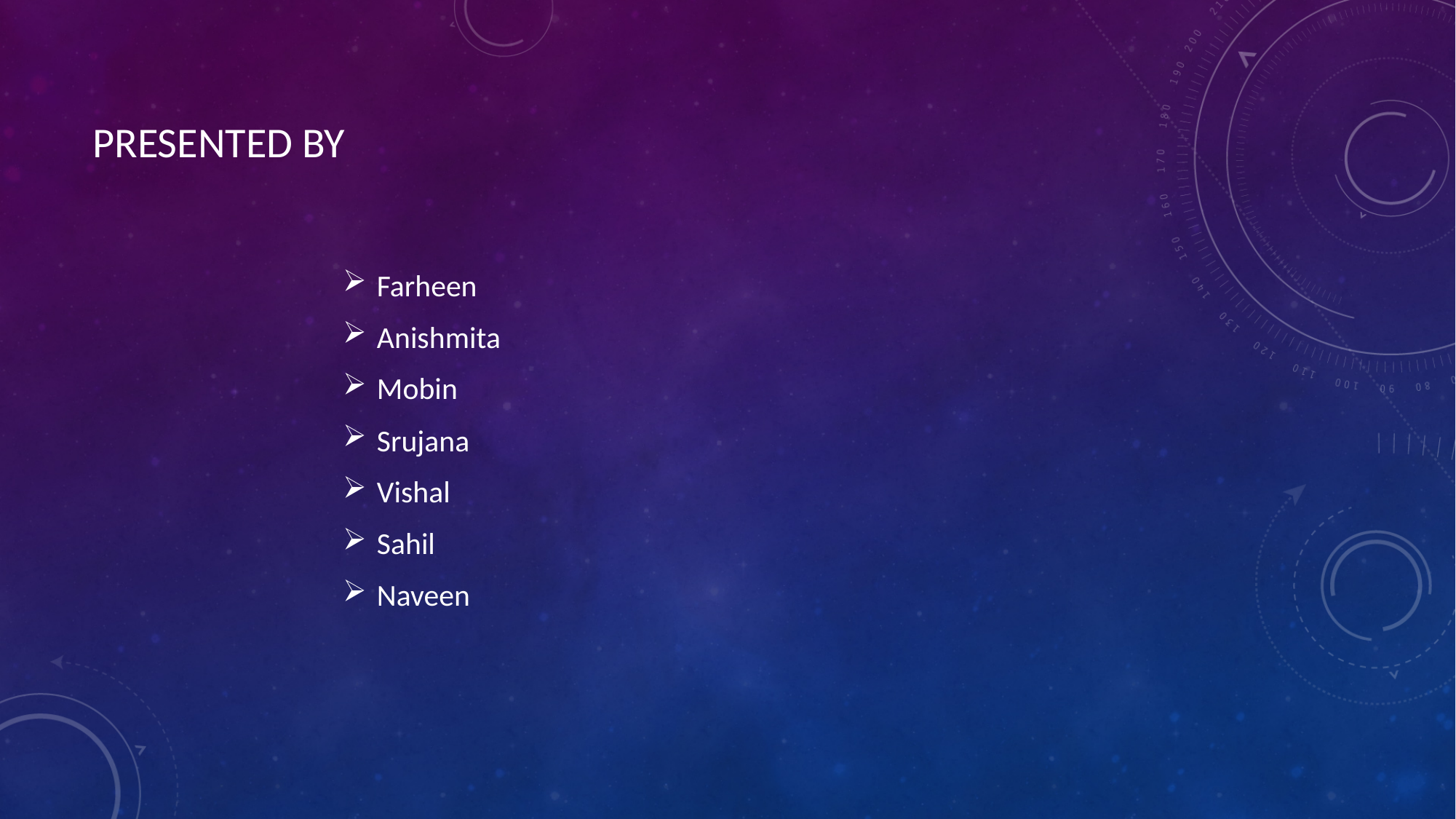

# Presented by
Farheen
Anishmita
Mobin
Srujana
Vishal
Sahil
Naveen